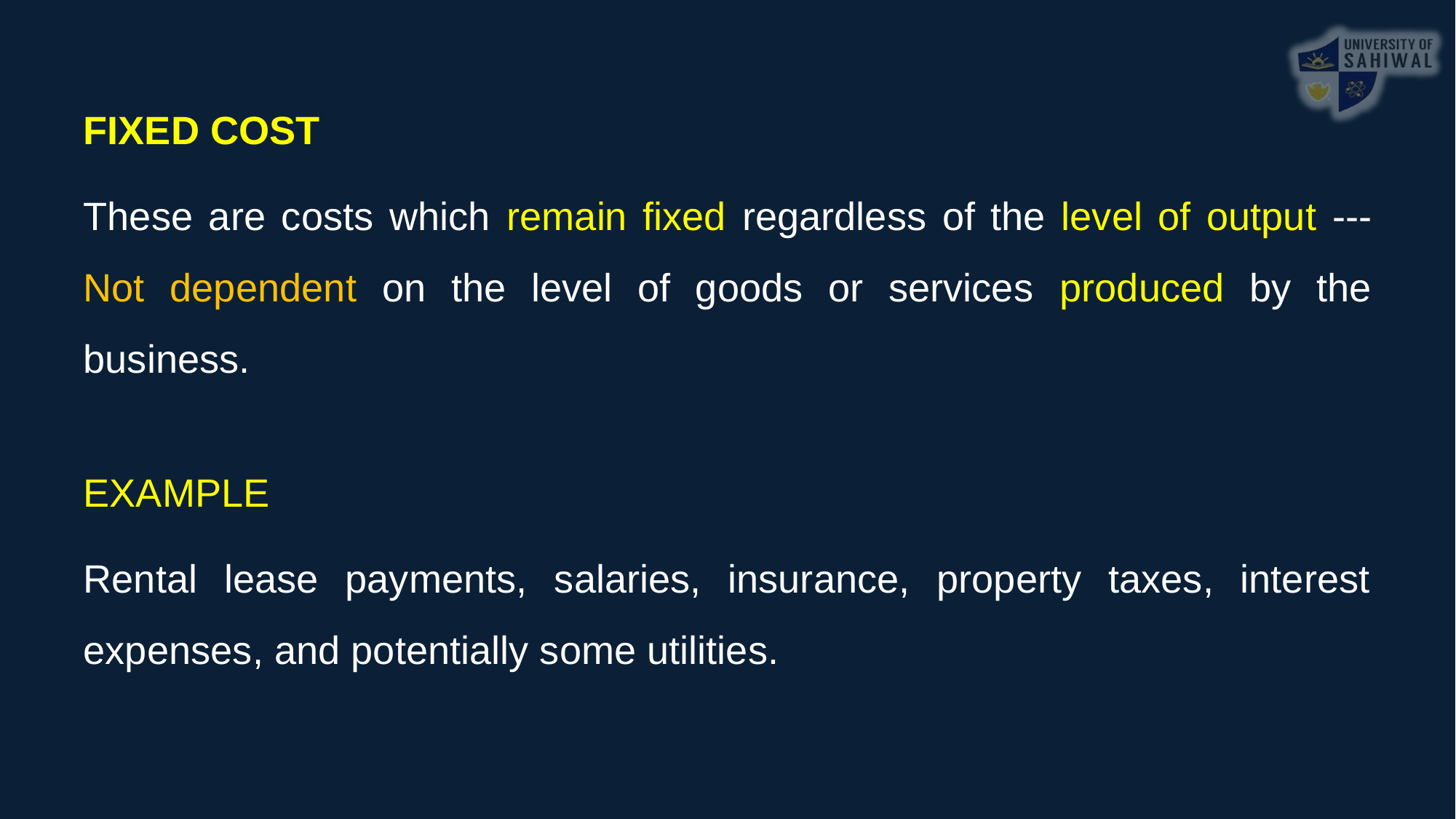

FIXED COST
These are costs which remain fixed regardless of the level of output --- Not dependent on the level of goods or services produced by the business.

EXAMPLE
Rental lease payments, salaries, insurance, property taxes, interest expenses, and potentially some utilities.